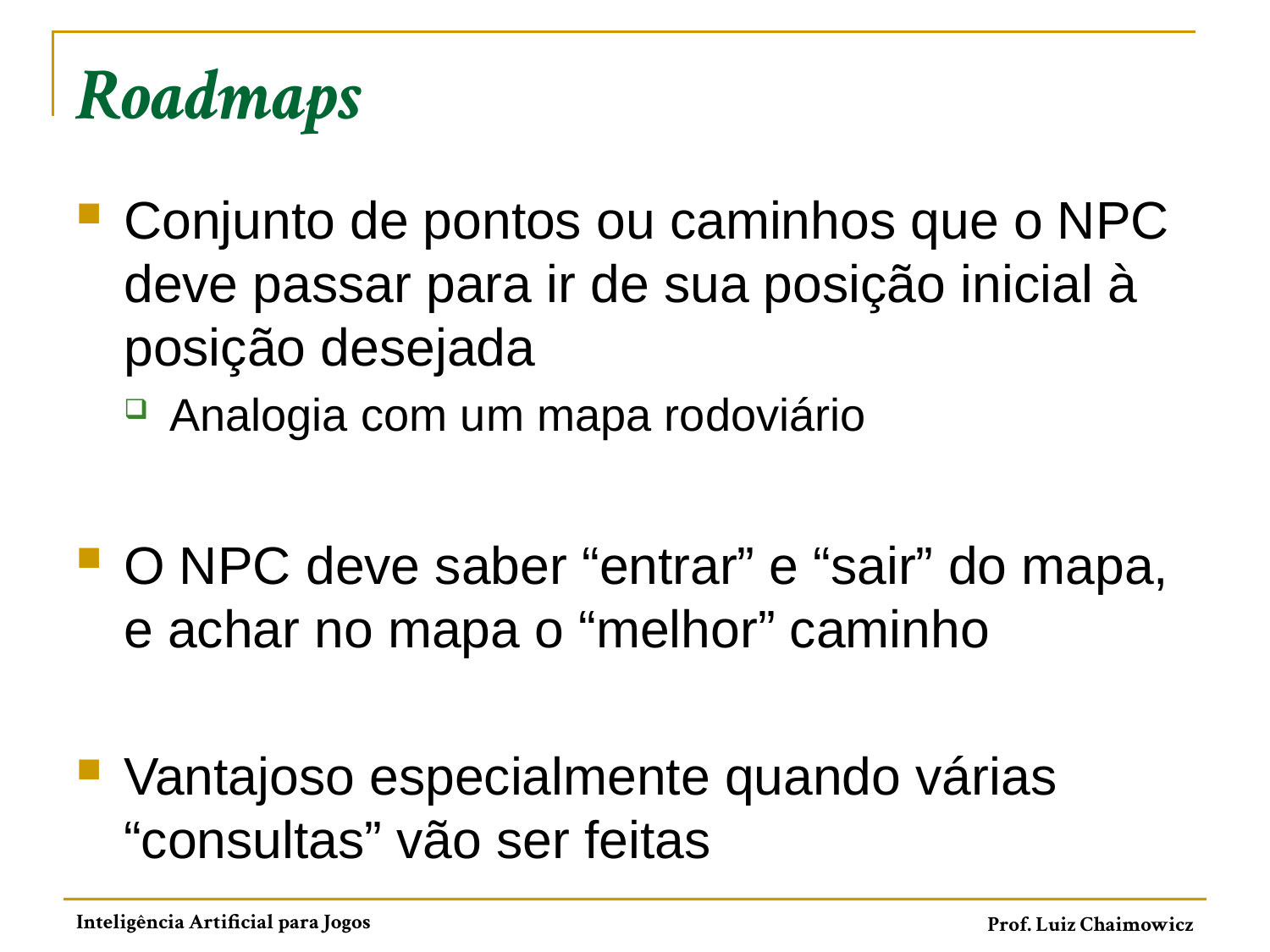

# Roadmaps
Conjunto de pontos ou caminhos que o NPC deve passar para ir de sua posição inicial à posição desejada
Analogia com um mapa rodoviário

O NPC deve saber “entrar” e “sair” do mapa, e achar no mapa o “melhor” caminho

Vantajoso especialmente quando várias “consultas” vão ser feitas
Inteligência Artificial para Jogos